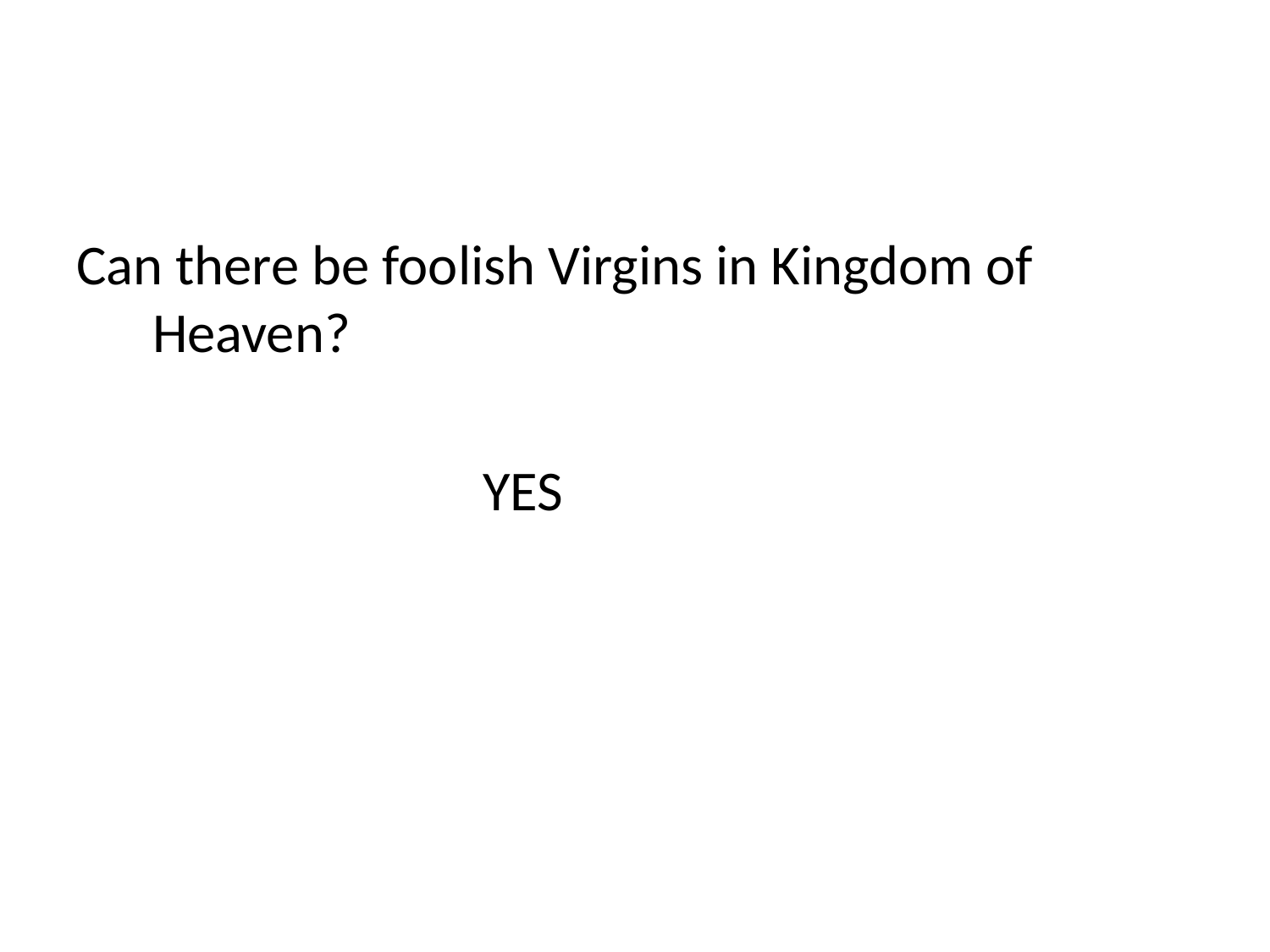

Can there be foolish Virgins in Kingdom of                   Heaven?

                                YES